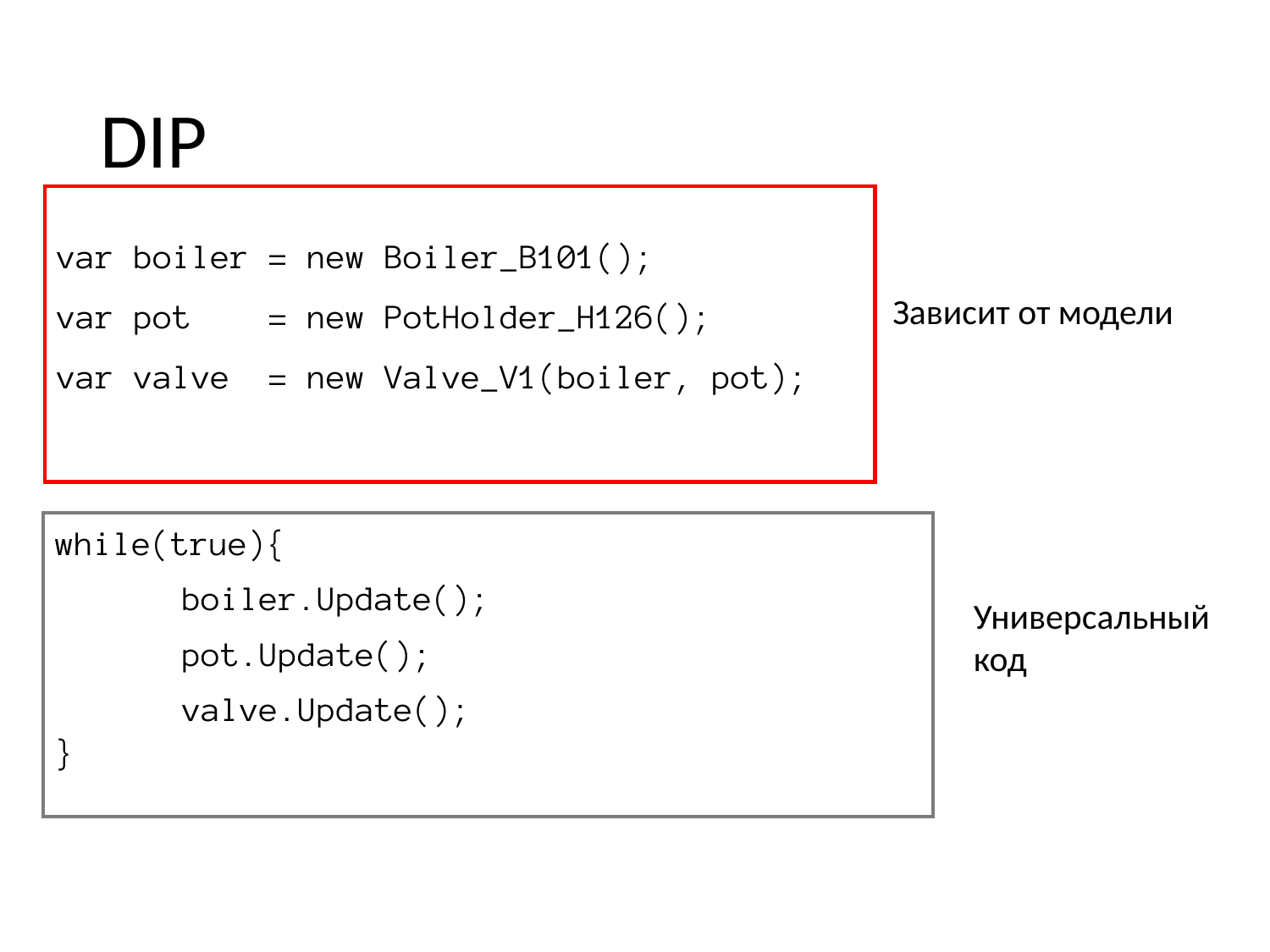

# DIP
var boiler = new Boiler_B101();
var pot    = new PotHolder_H126();
var valve  = new Valve_V1(boiler, pot);

Зависит от модели
while(true){
	boiler.Update();
	pot.Update();
	valve.Update();
}

Универсальный
код